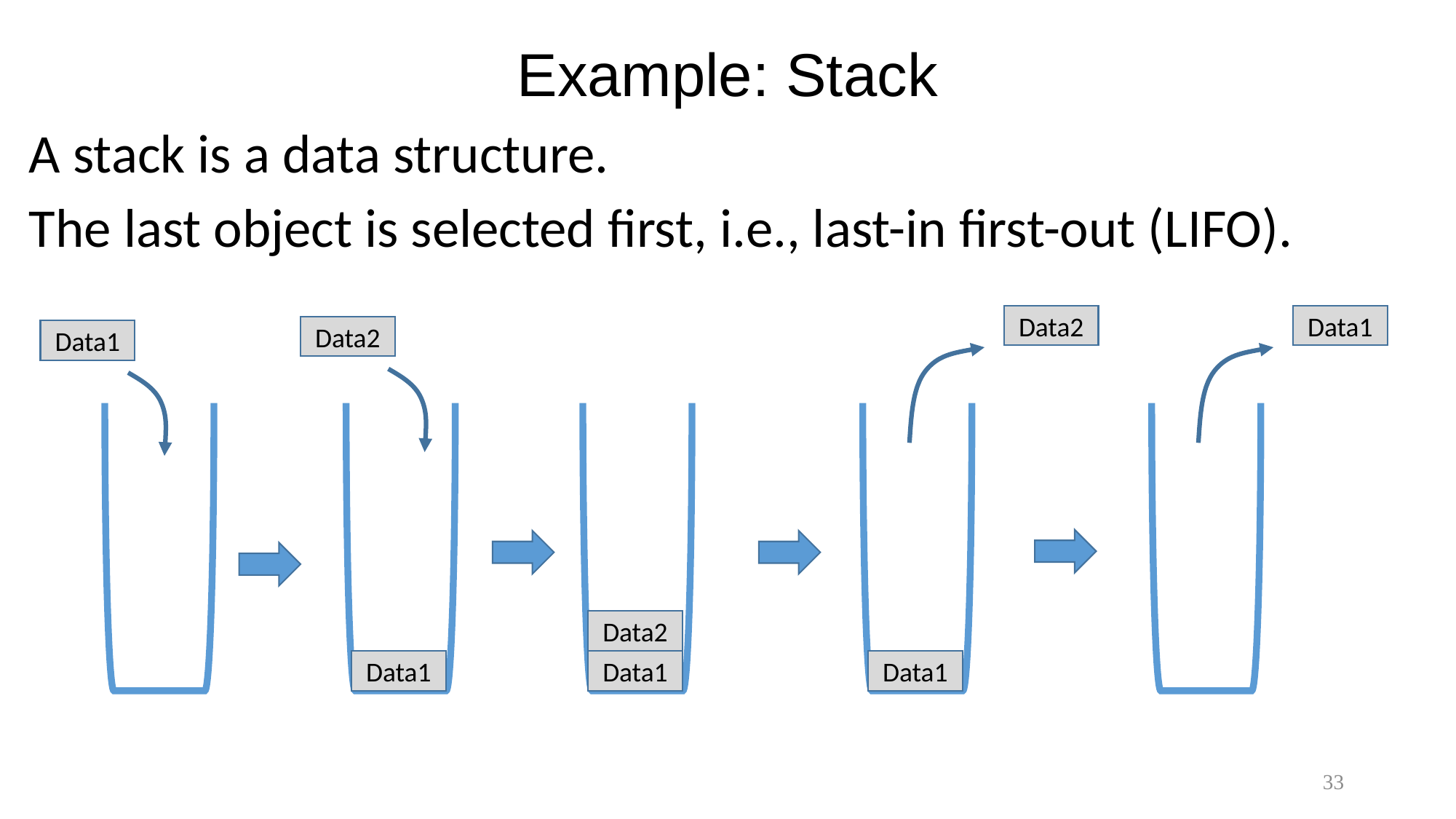

# Example: Stack
A stack is a data structure.
The last object is selected first, i.e., last-in first-out (LIFO).
Data1
Data2
Data2
Data1

Data2
Data1
Data1
Data1
33